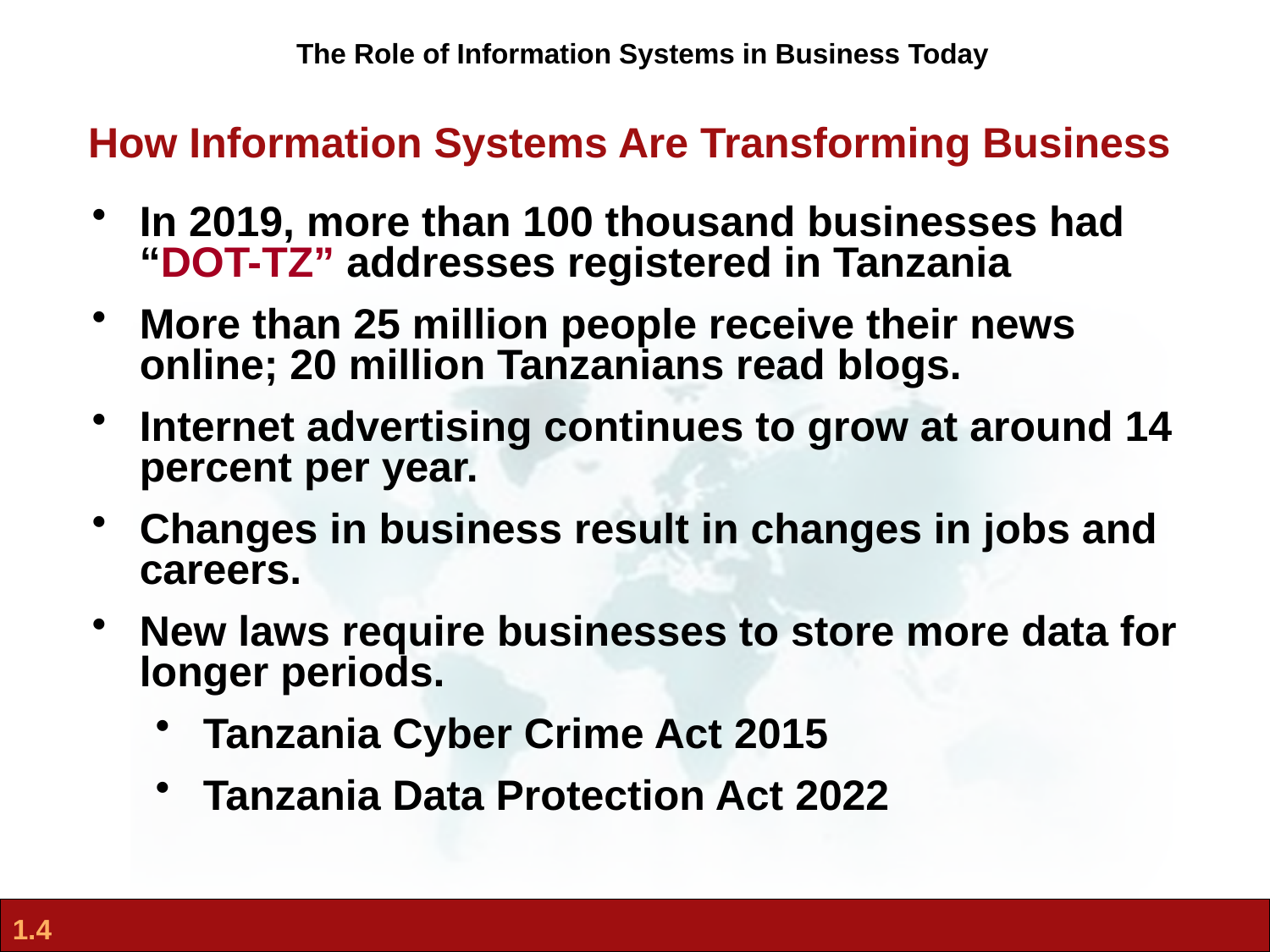

The Role of Information Systems in Business Today
How Information Systems Are Transforming Business
In 2019, more than 100 thousand businesses had “DOT-TZ” addresses registered in Tanzania
More than 25 million people receive their news online; 20 million Tanzanians read blogs.
Internet advertising continues to grow at around 14 percent per year.
Changes in business result in changes in jobs and careers.
New laws require businesses to store more data for longer periods.
Tanzania Cyber Crime Act 2015
Tanzania Data Protection Act 2022